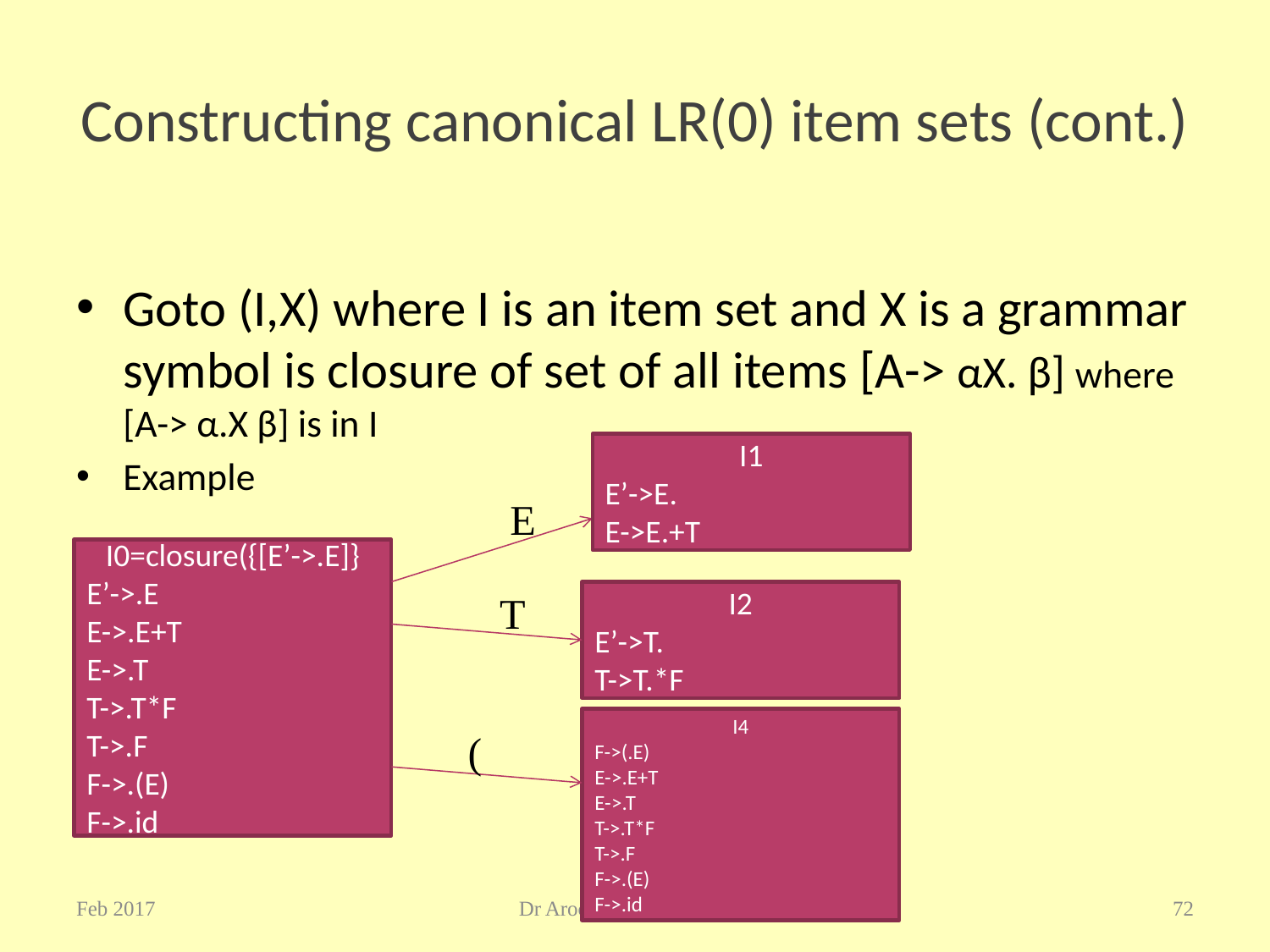

# Constructing canonical LR(0) item sets (cont.)
Goto (I,X) where I is an item set and X is a grammar symbol is closure of set of all items [A-> αX. β] where [A-> α.X β] is in I
Example
I1
E’->E.
E->E.+T
E
I0=closure({[E’->.E]}
E’->.E
E->.E+T
E->.T
T->.T*F
T->.F
F->.(E)
F->.id
T
I2
E’->T.
T->T.*F
I4
F->(.E)
E->.E+T
E->.T
T->.T*F
T->.F
F->.(E)
F->.id
(
Feb 2017
Dr Arockia Xavier Annie R
72